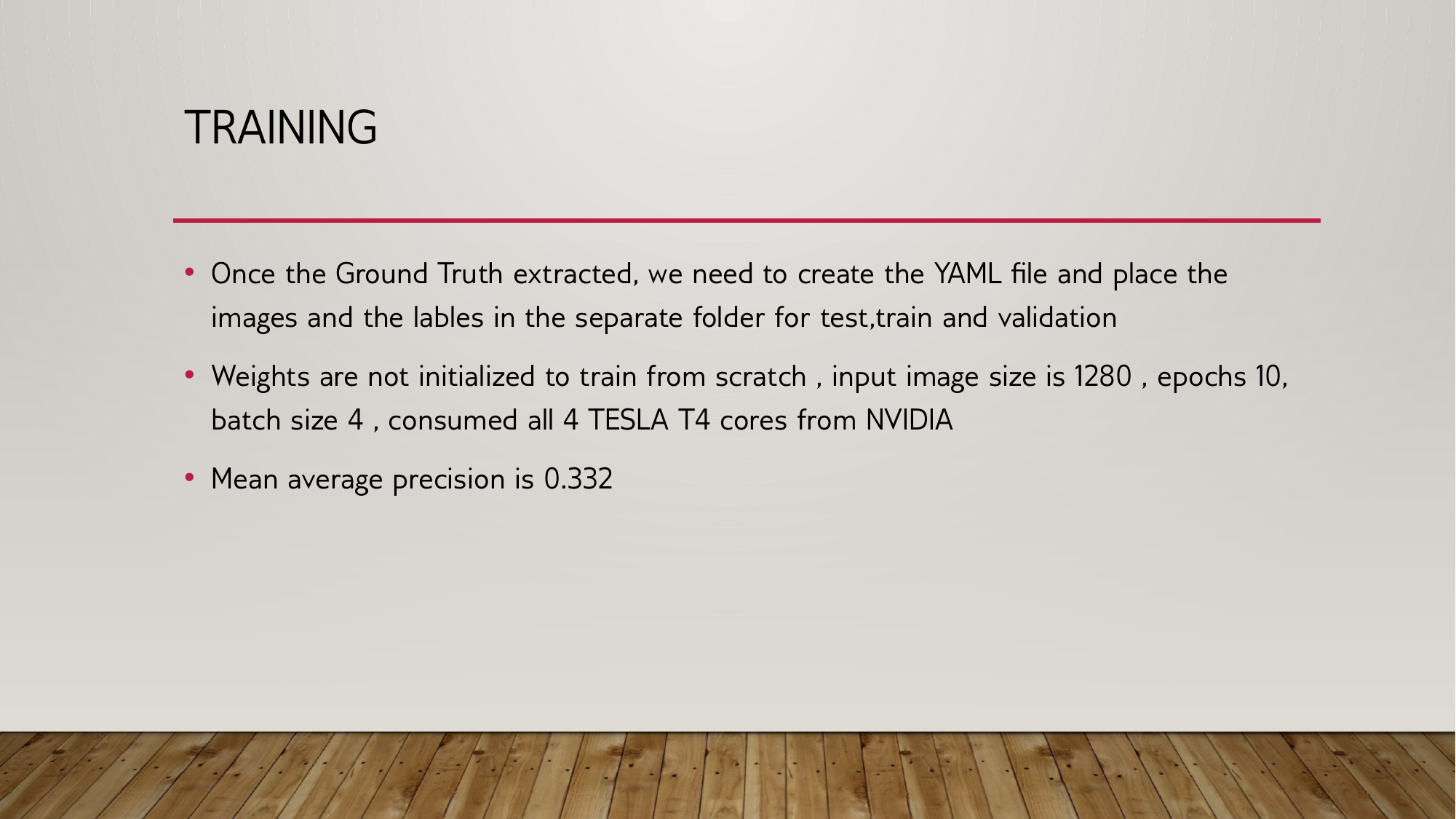

# Training
Once the Ground Truth extracted, we need to create the YAML file and place the images and the lables in the separate folder for test,train and validation
Weights are not initialized to train from scratch , input image size is 1280 , epochs 10, batch size 4 , consumed all 4 TESLA T4 cores from NVIDIA
Mean average precision is 0.332